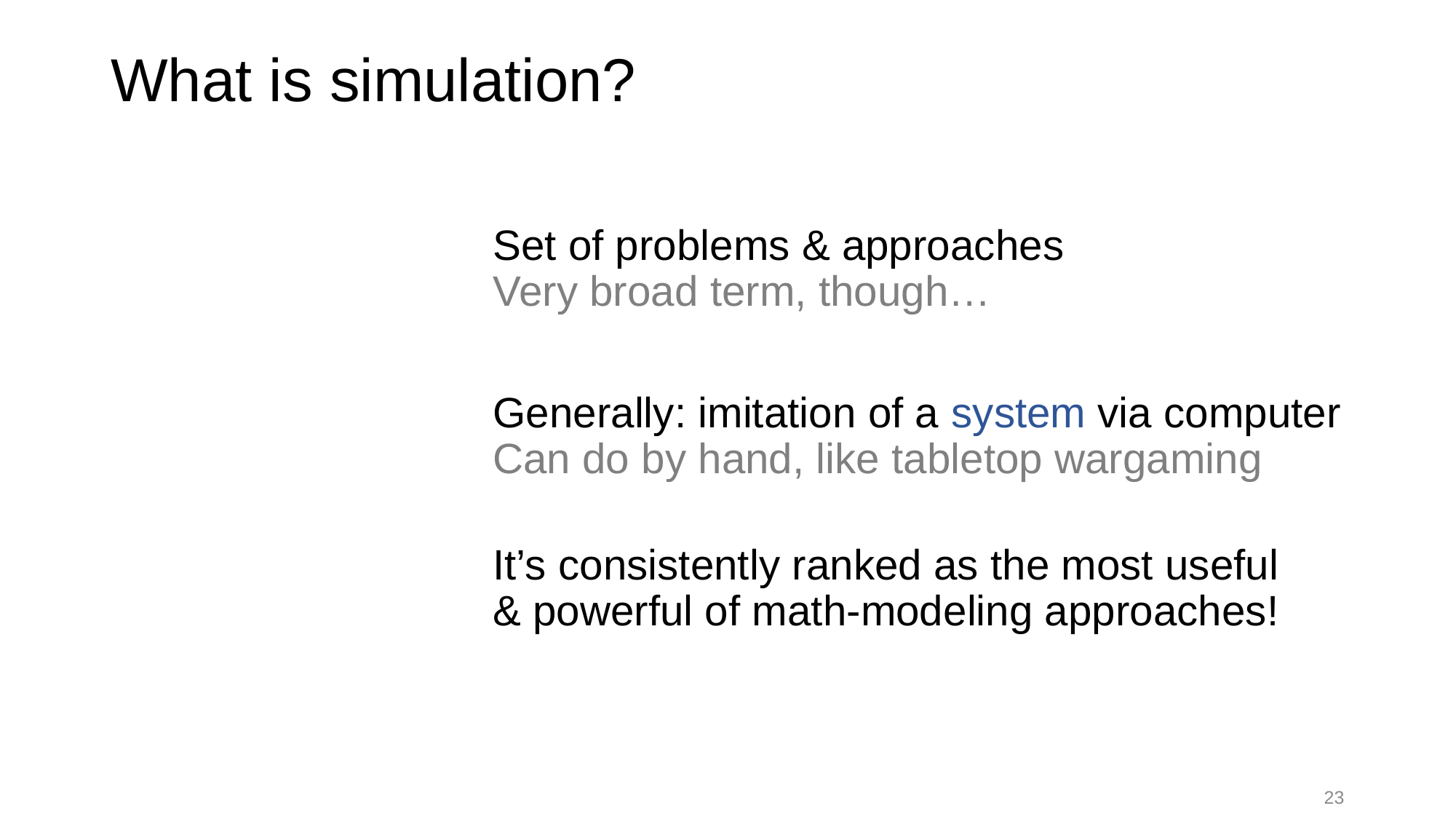

# What is simulation?
Set of problems & approaches
Very broad term, though…

Generally: imitation of a system via computer
Can do by hand, like tabletop wargaming
It’s consistently ranked as the most useful
& powerful of math-modeling approaches!

23